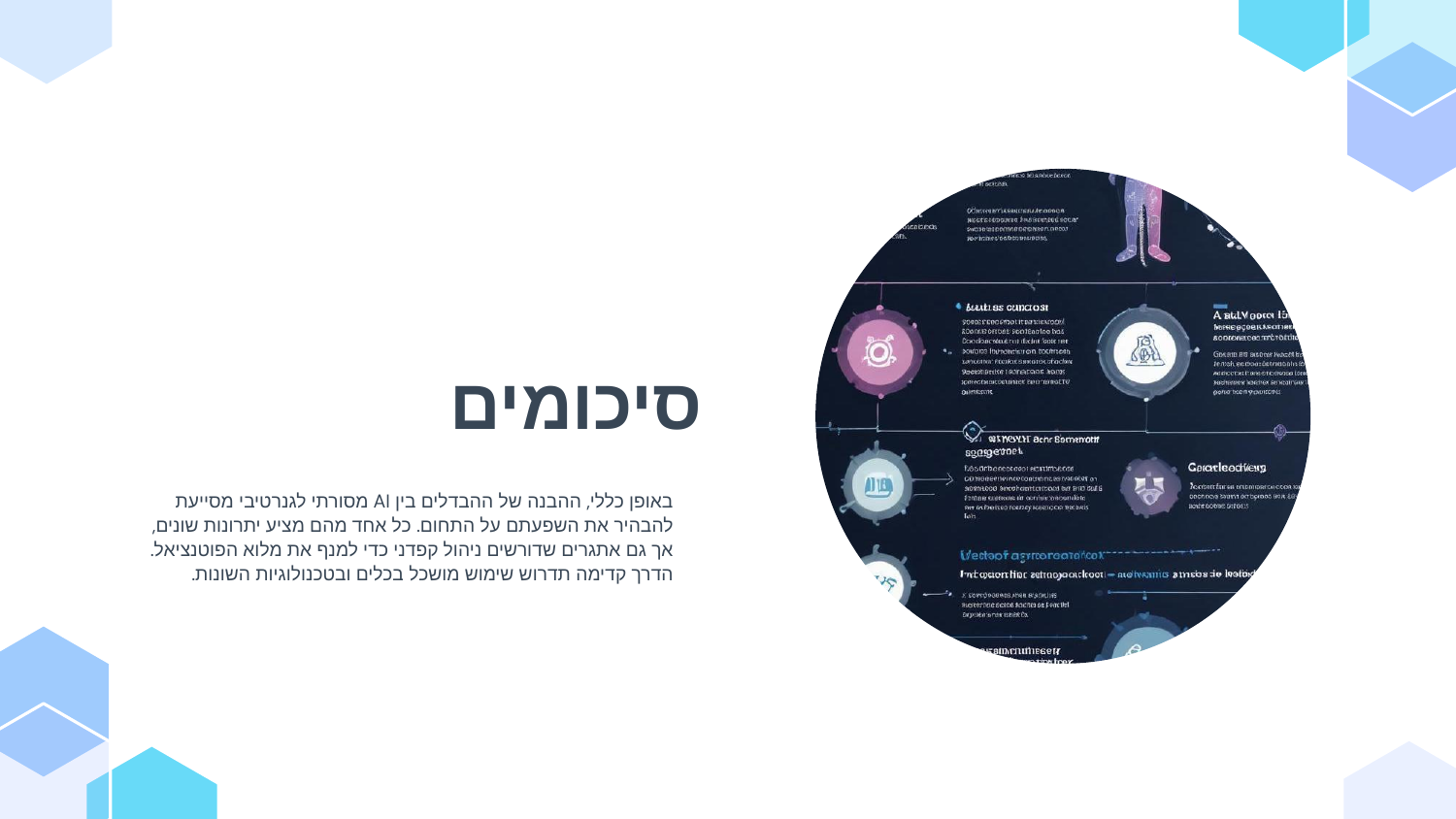

# סיכומים
באופן כללי, ההבנה של ההבדלים בין AI מסורתי לגנרטיבי מסייעת להבהיר את השפעתם על התחום. כל אחד מהם מציע יתרונות שונים, אך גם אתגרים שדורשים ניהול קפדני כדי למנף את מלוא הפוטנציאל. הדרך קדימה תדרוש שימוש מושכל בכלים ובטכנולוגיות השונות.